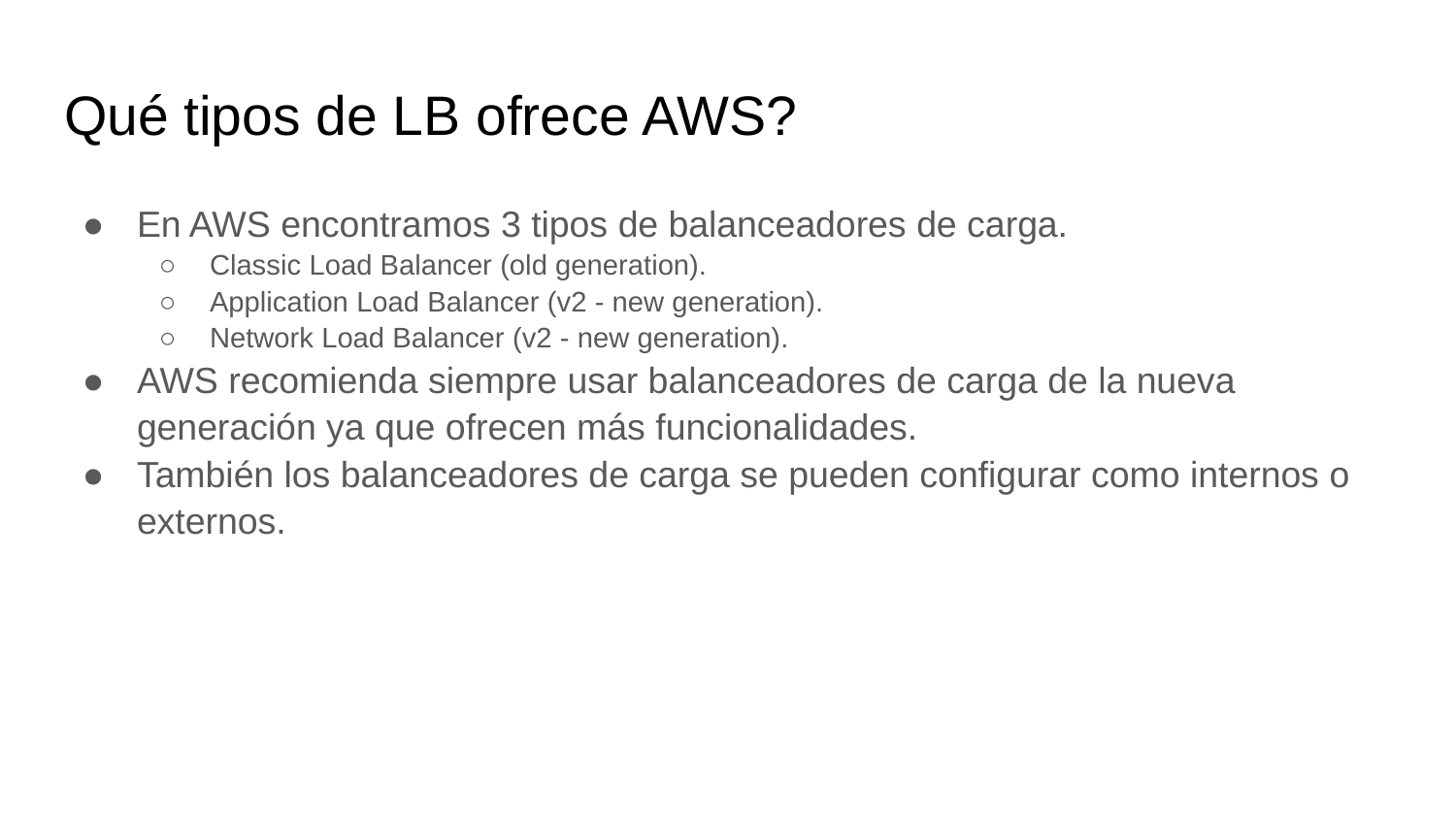

# Qué tipos de LB ofrece AWS?
En AWS encontramos 3 tipos de balanceadores de carga.
Classic Load Balancer (old generation).
Application Load Balancer (v2 - new generation).
Network Load Balancer (v2 - new generation).
AWS recomienda siempre usar balanceadores de carga de la nueva generación ya que ofrecen más funcionalidades.
También los balanceadores de carga se pueden configurar como internos o externos.